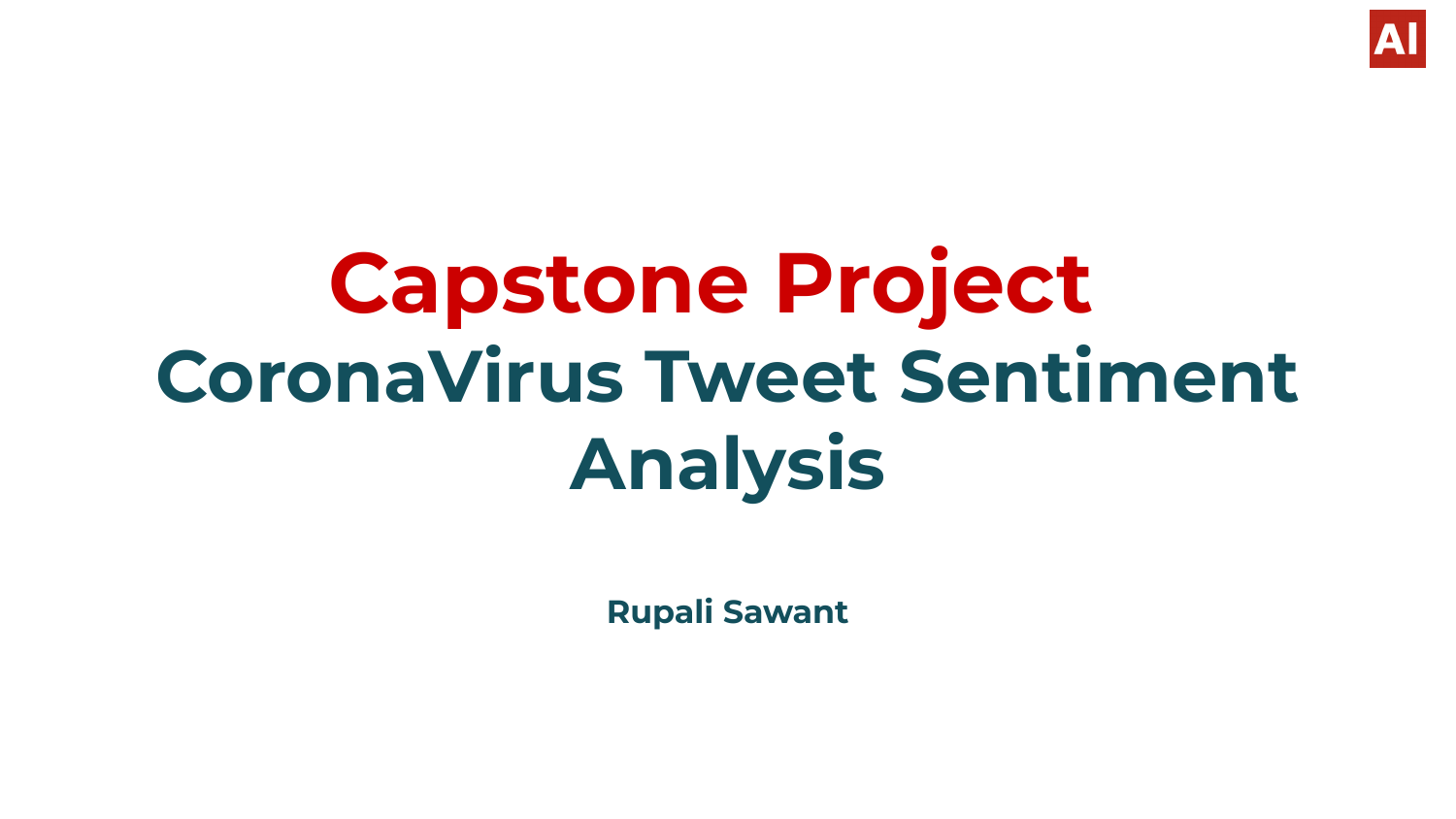

# Capstone Project
CoronaVirus Tweet Sentiment Analysis

Rupali Sawant